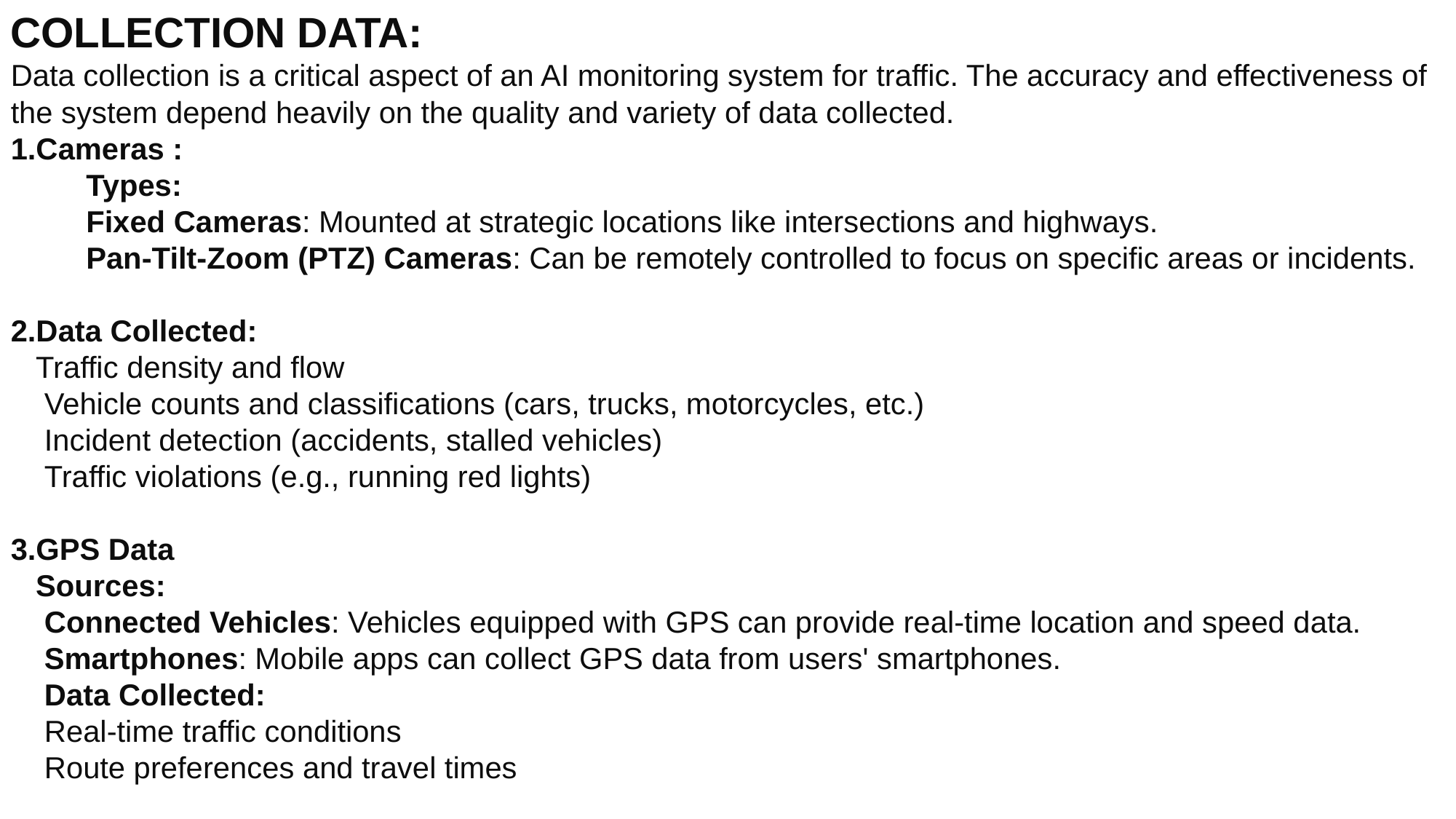

COLLECTION DATA:
Data collection is a critical aspect of an AI monitoring system for traffic. The accuracy and effectiveness of the system depend heavily on the quality and variety of data collected.
1.Cameras :
         Types:
         Fixed Cameras: Mounted at strategic locations like intersections and highways.
         Pan-Tilt-Zoom (PTZ) Cameras: Can be remotely controlled to focus on specific areas or incidents.

2.Data Collected:
   Traffic density and flow
    Vehicle counts and classifications (cars, trucks, motorcycles, etc.)
    Incident detection (accidents, stalled vehicles)
    Traffic violations (e.g., running red lights)

3.GPS Data
   Sources:
    Connected Vehicles: Vehicles equipped with GPS can provide real-time location and speed data.
    Smartphones: Mobile apps can collect GPS data from users' smartphones.
    Data Collected:
    Real-time traffic conditions
    Route preferences and travel times